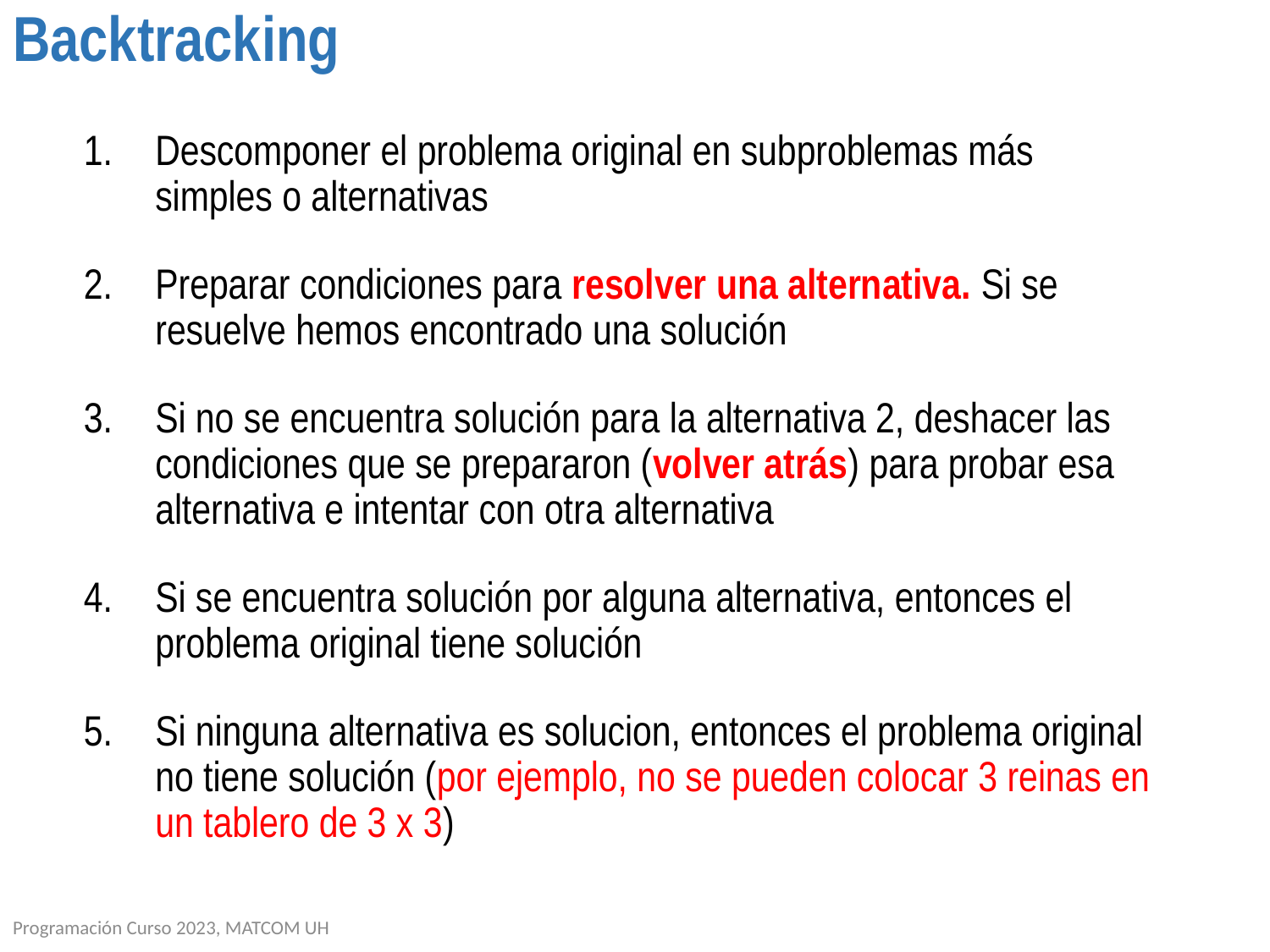

# Backtracking
Descomponer el problema original en subproblemas más simples o alternativas
Preparar condiciones para resolver una alternativa. Si se resuelve hemos encontrado una solución
Si no se encuentra solución para la alternativa 2, deshacer las condiciones que se prepararon (volver atrás) para probar esa alternativa e intentar con otra alternativa
Si se encuentra solución por alguna alternativa, entonces el problema original tiene solución
Si ninguna alternativa es solucion, entonces el problema original no tiene solución (por ejemplo, no se pueden colocar 3 reinas en un tablero de 3 x 3)

18
Programación Curso 2023, MATCOM UH